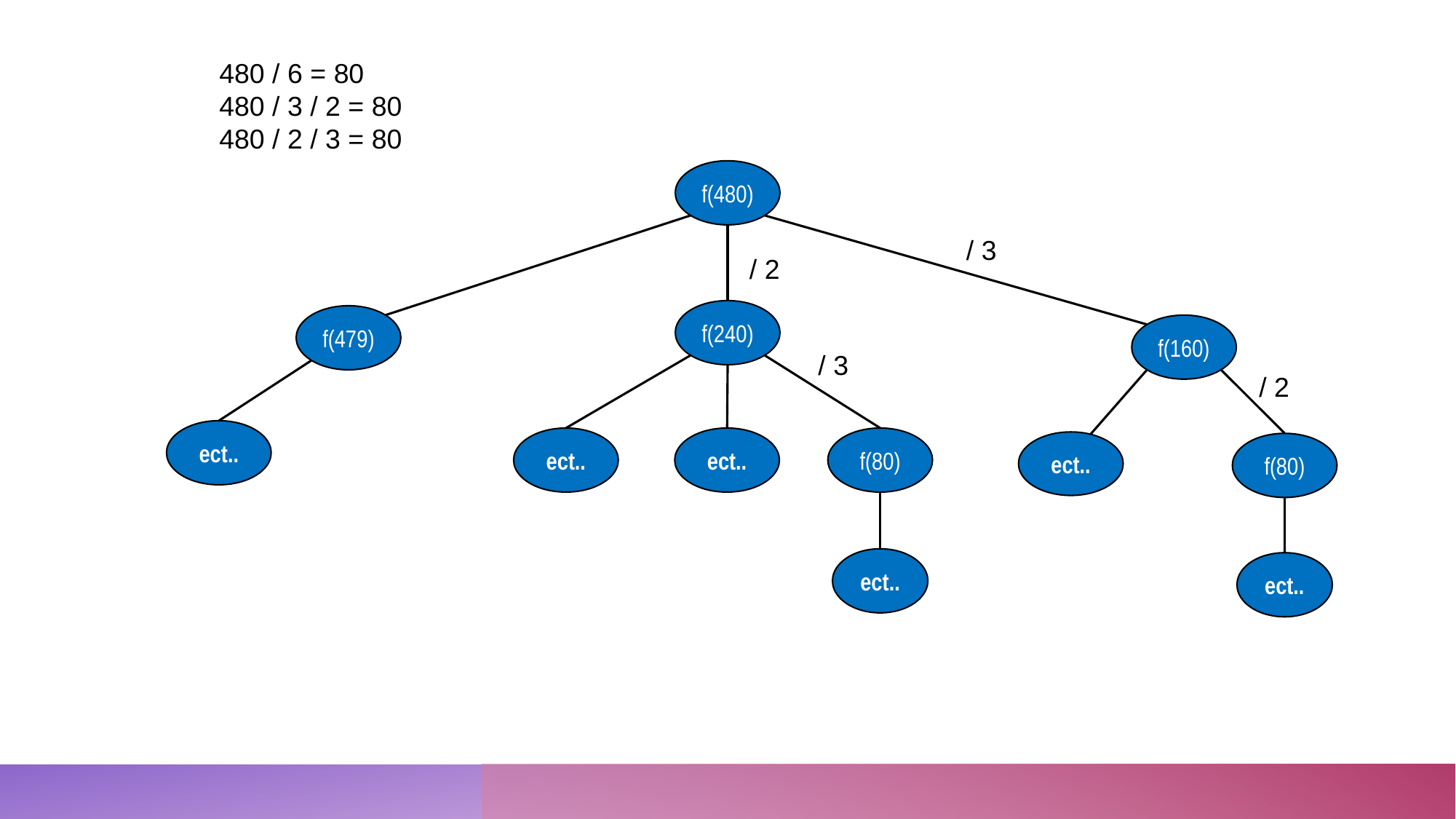

480 / 6 = 80
480 / 3 / 2 = 80
480 / 2 / 3 = 80
f(480)
/ 3
/ 2
f(240)
f(479)
f(160)
/ 3
/ 2
ect..
ect..
f(80)
ect..
ect..
f(80)
ect..
ect..